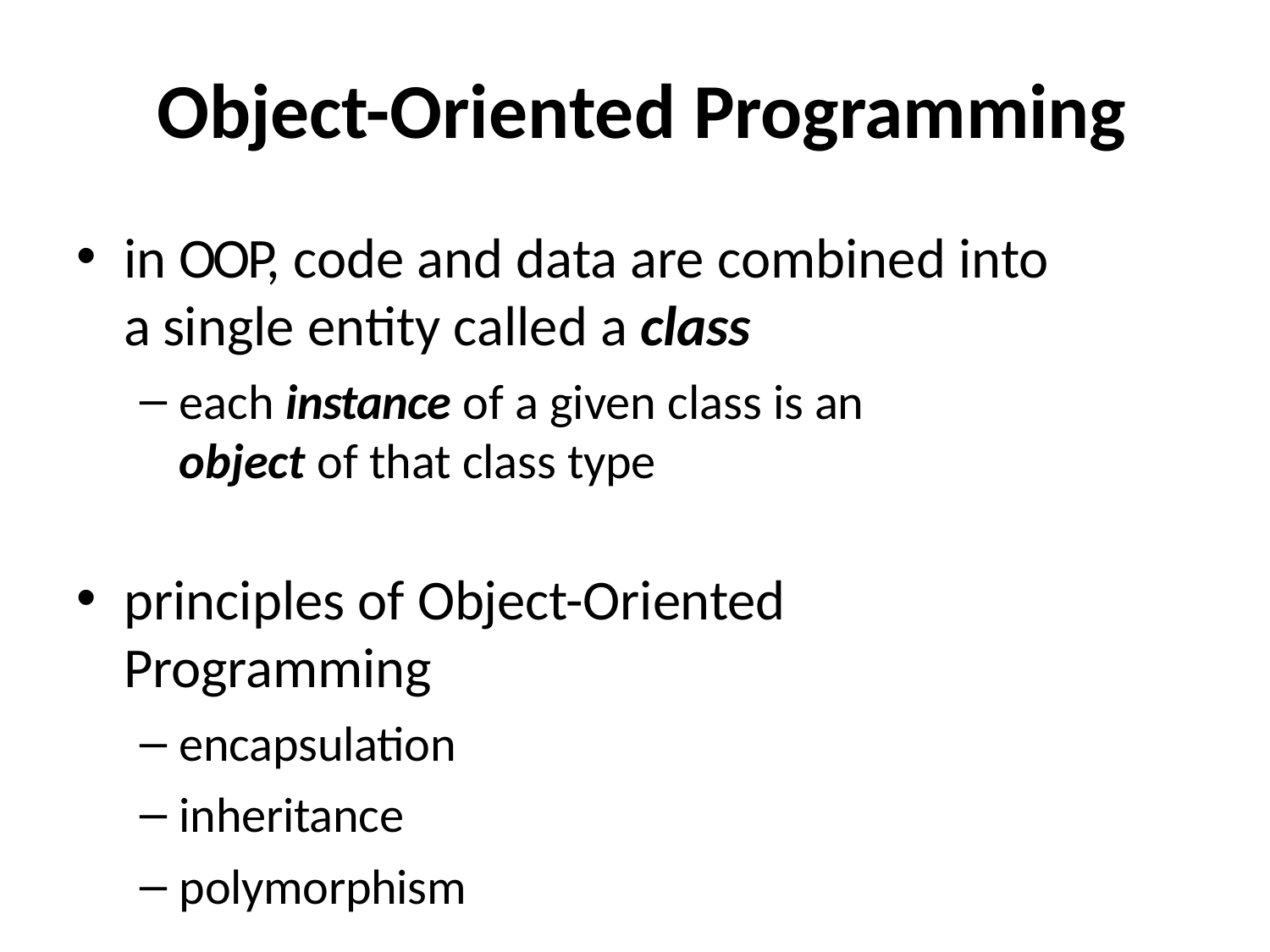

# Object-Oriented Programming
in OOP, code and data are combined into a single entity called a class
each instance of a given class is an
object of that class type

principles of Object-Oriented Programming
encapsulation
inheritance
polymorphism